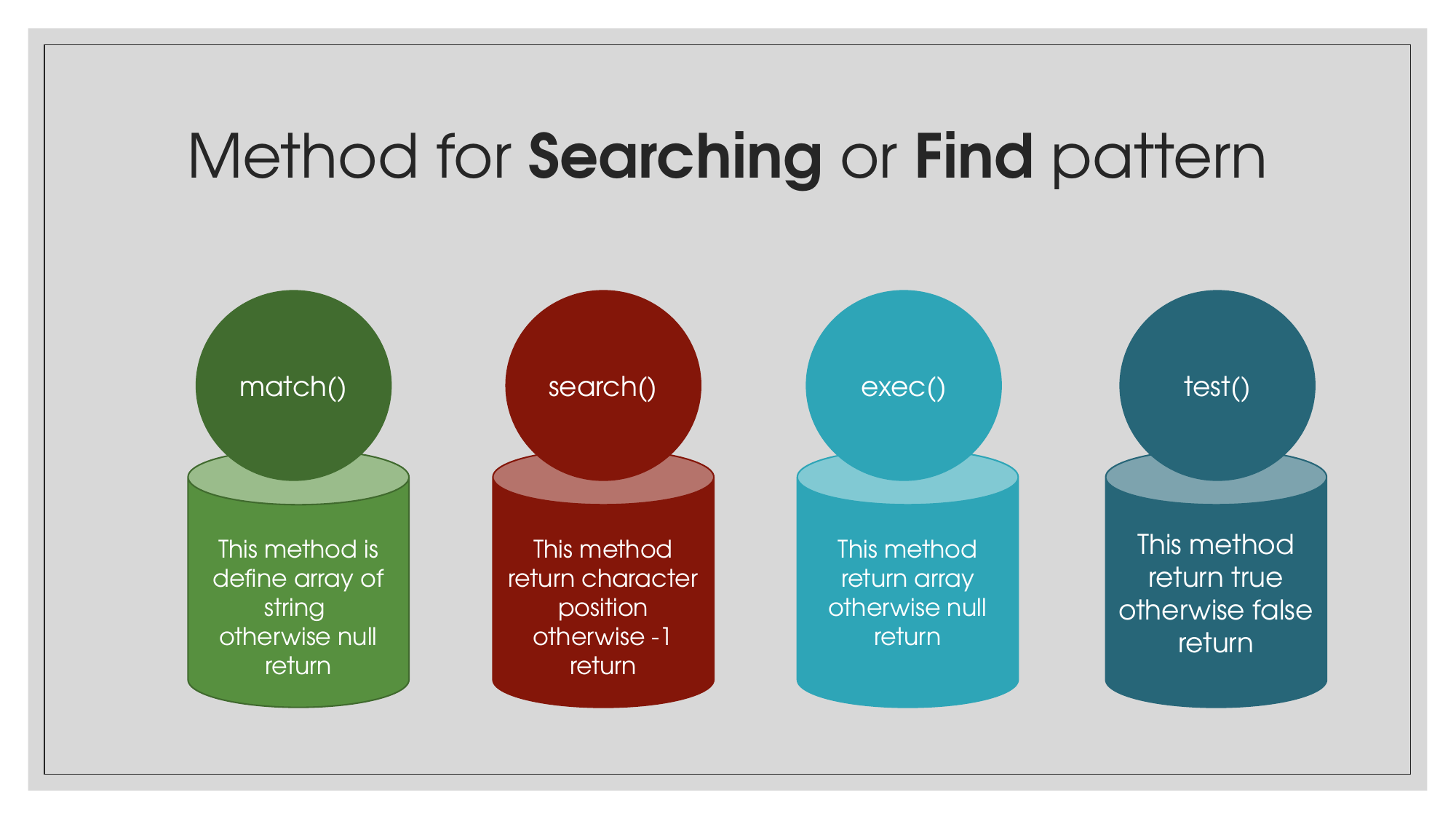

# Method for Searching or Find pattern
match()
search()
exec()
test()

This method is define array of string
otherwise null return

This method return character position otherwise -1 return
This method return array otherwise null return

This method return true otherwise false return